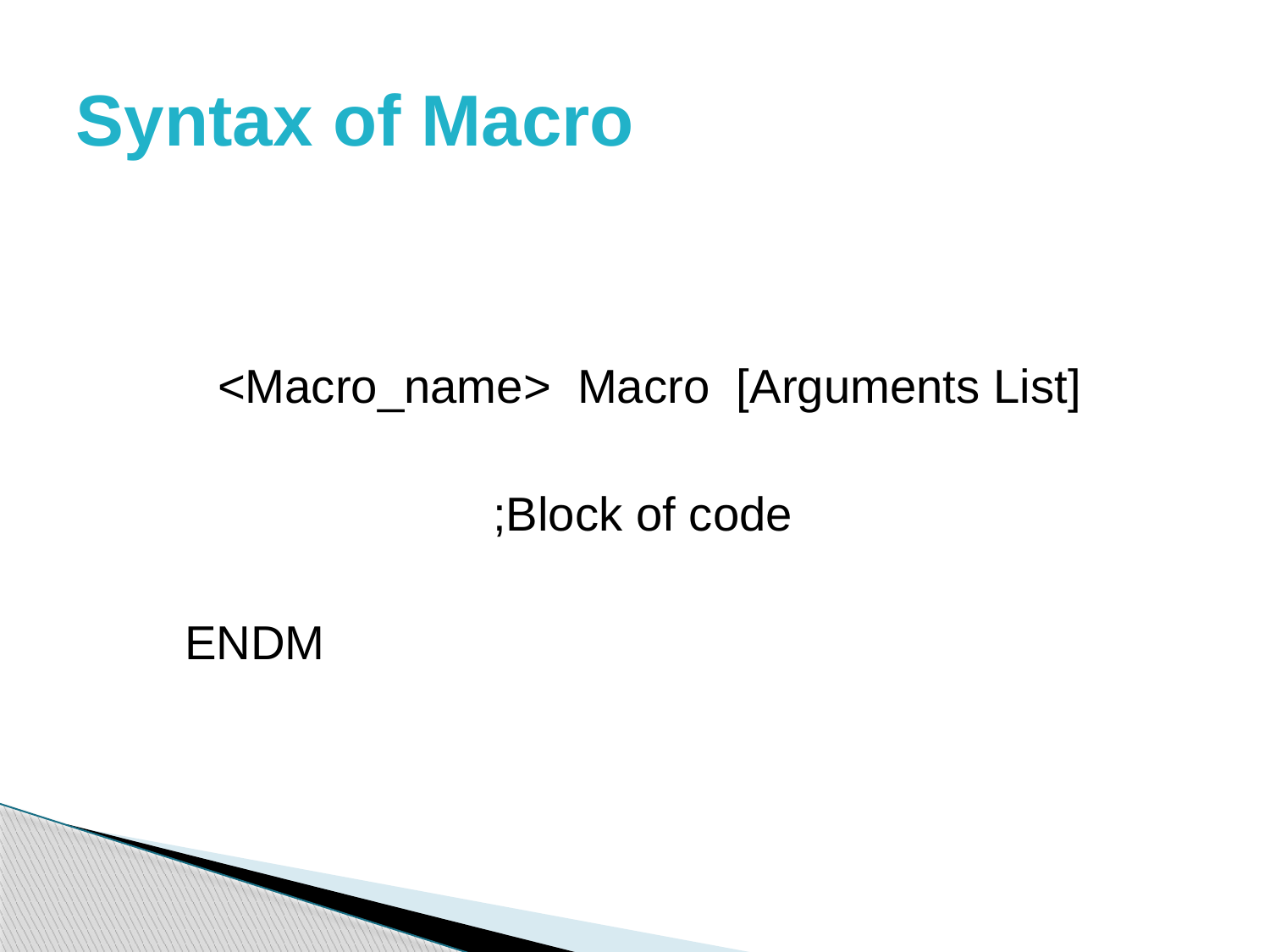

# Syntax of Macro
 <Macro_name>  Macro  [Arguments List]

;Block of code

       ENDM